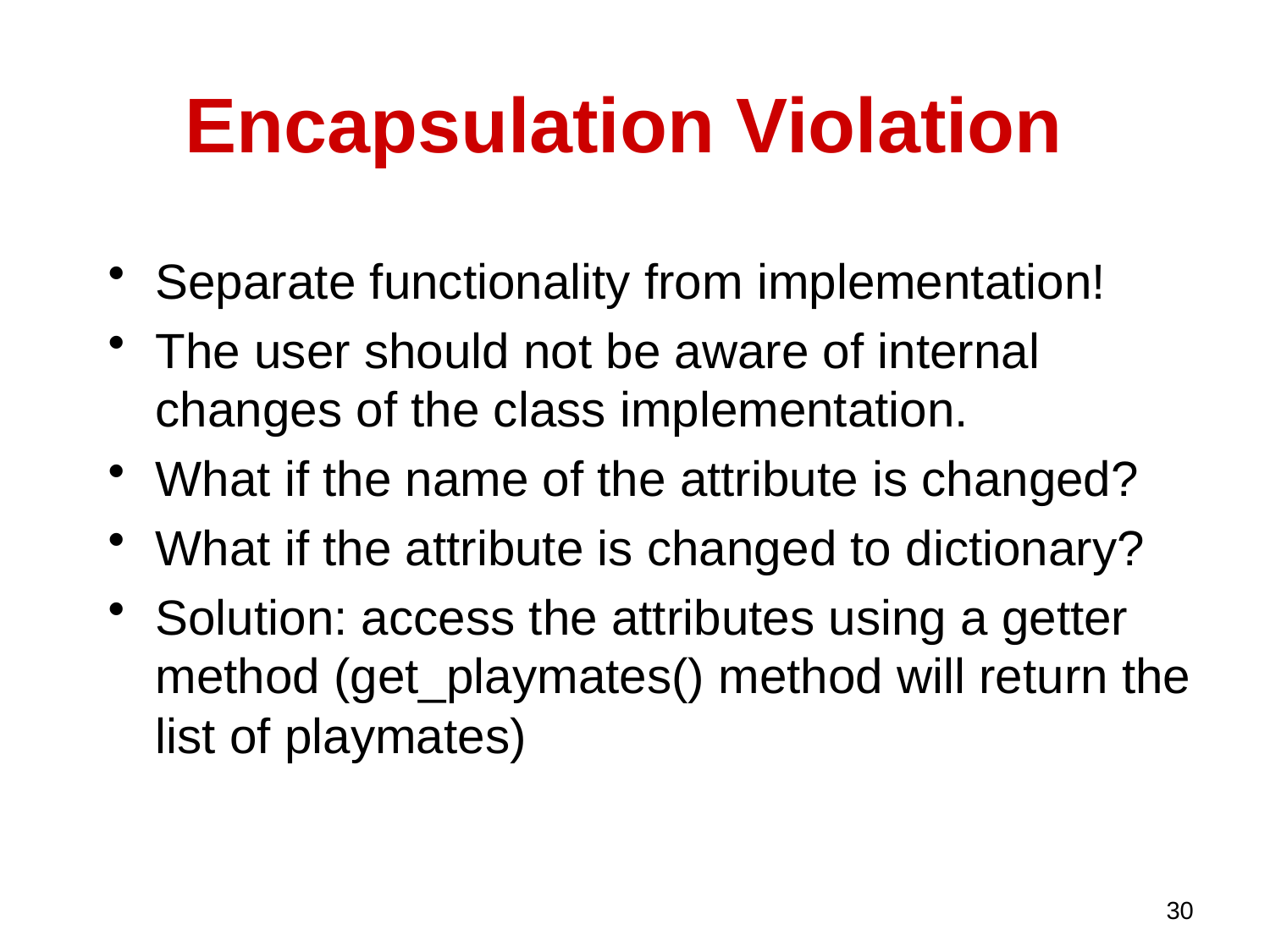

# Encapsulation Violation
Separate functionality from implementation!
The user should not be aware of internal changes of the class implementation.
What if the name of the attribute is changed?
What if the attribute is changed to dictionary?
Solution: access the attributes using a getter method (get_playmates() method will return the list of playmates)

30